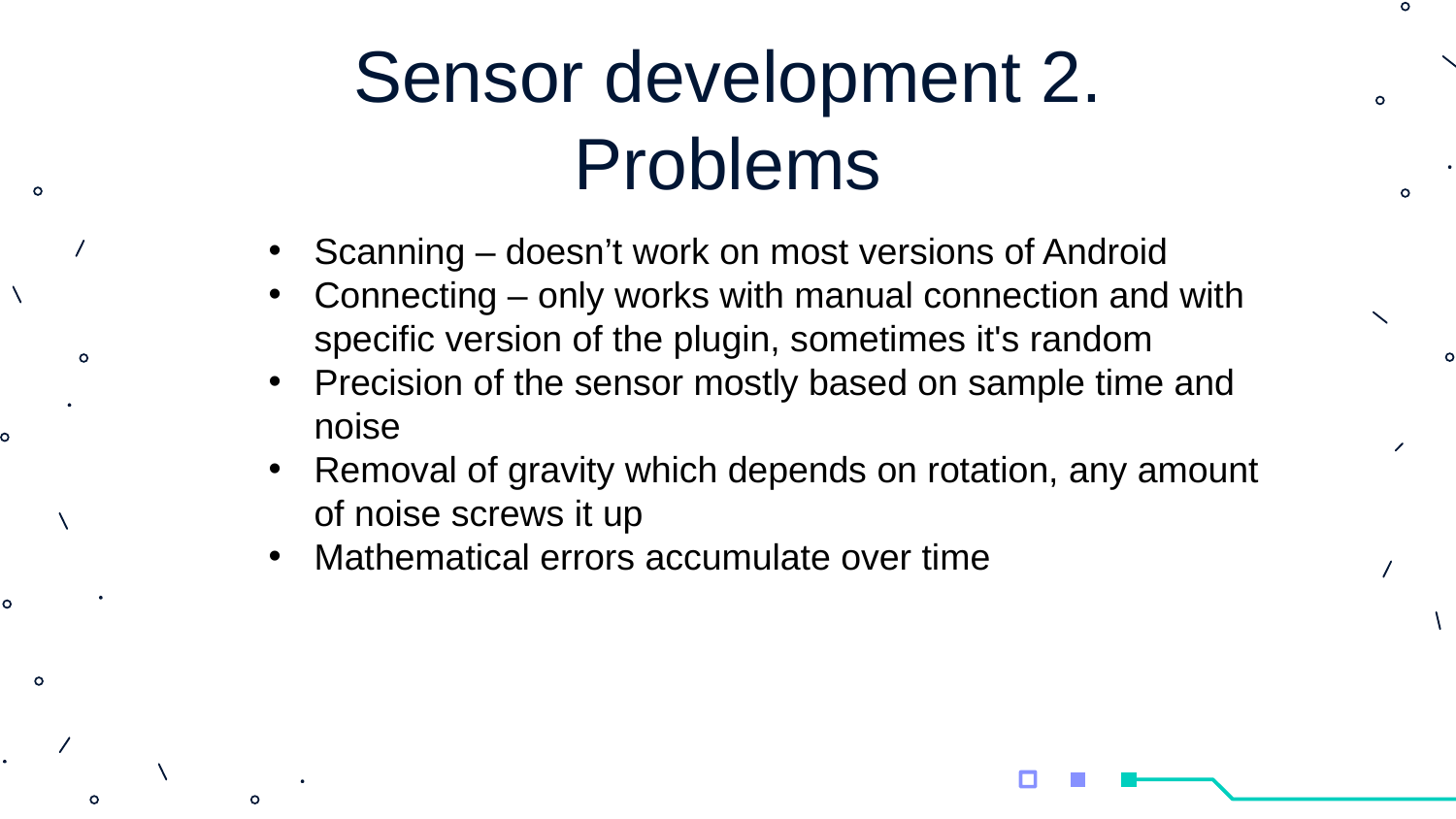

# Sensor development 2. Problems

Scanning – doesn’t work on most versions of Android
Connecting – only works with manual connection and with specific version of the plugin, sometimes it's random
Precision of the sensor mostly based on sample time and noise
Removal of gravity which depends on rotation, any amount of noise screws it up
Mathematical errors accumulate over time